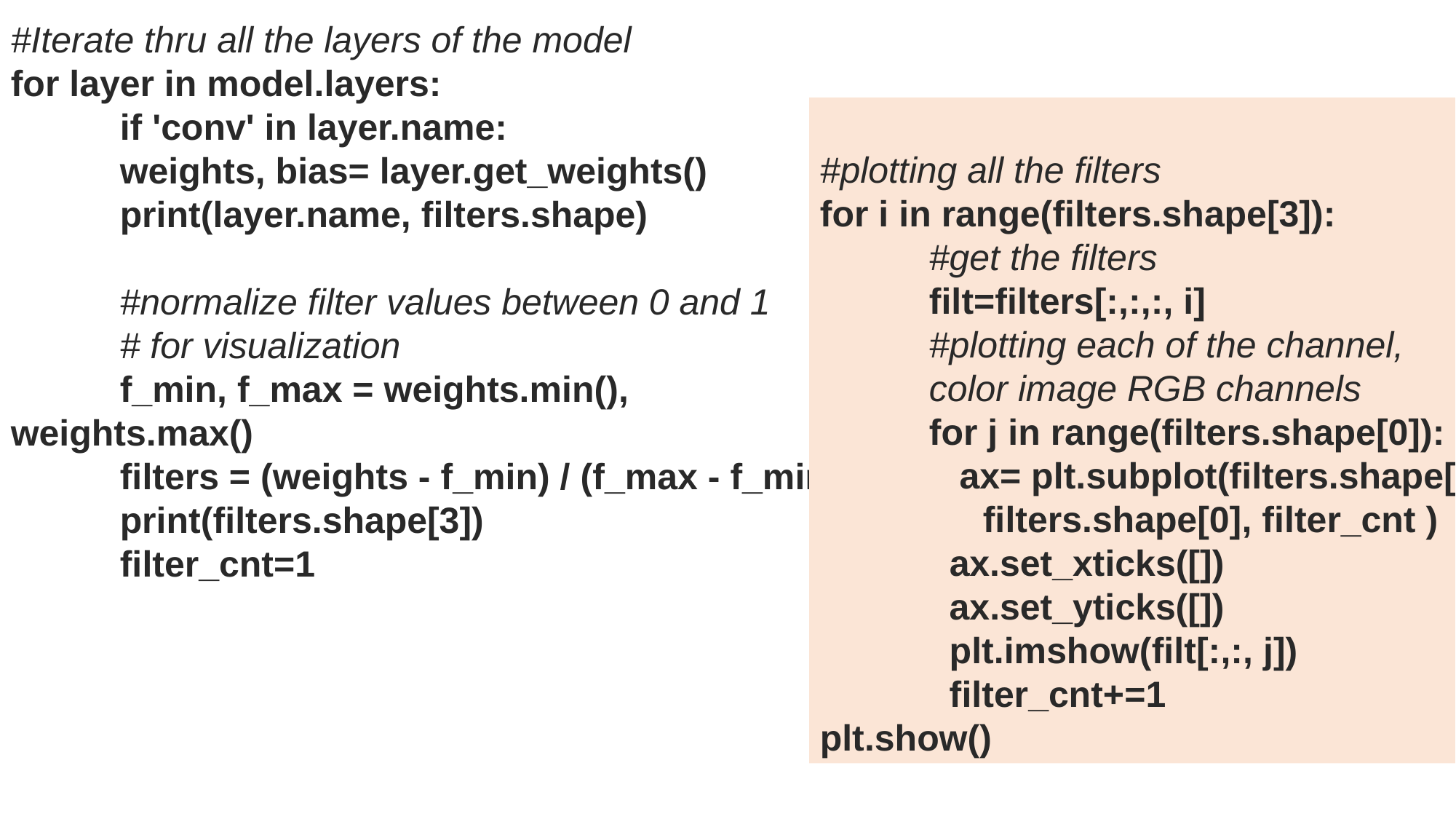

#Iterate thru all the layers of the model
for layer in model.layers:
	if 'conv' in layer.name:
	weights, bias= layer.get_weights()
	print(layer.name, filters.shape)
	#normalize filter values between 0 and 1
	# for visualization
	f_min, f_max = weights.min(), weights.max()
	filters = (weights - f_min) / (f_max - f_min)
	print(filters.shape[3])
	filter_cnt=1
#plotting all the filters
for i in range(filters.shape[3]):
	#get the filters
	filt=filters[:,:,:, i]
	#plotting each of the channel,
	color image RGB channels
	for j in range(filters.shape[0]):
	   ax= plt.subplot(filters.shape[3],
                filters.shape[0], filter_cnt )
	  ax.set_xticks([])
	  ax.set_yticks([])
	  plt.imshow(filt[:,:, j])
	  filter_cnt+=1
plt.show()